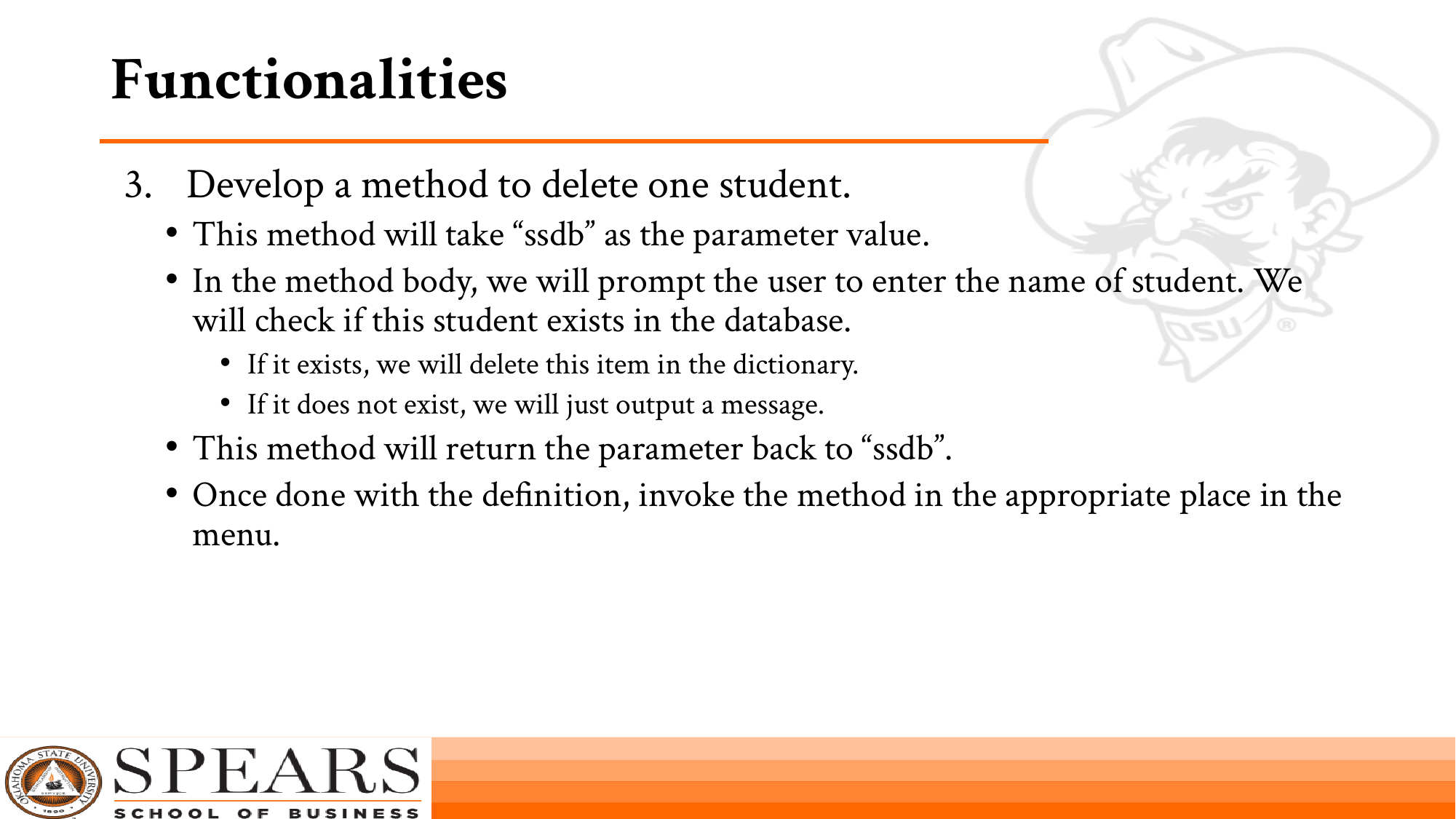

# Functionalities
Develop a method to delete one student.
This method will take “ssdb” as the parameter value.
In the method body, we will prompt the user to enter the name of student. We will check if this student exists in the database.
If it exists, we will delete this item in the dictionary.
If it does not exist, we will just output a message.
This method will return the parameter back to “ssdb”.
Once done with the definition, invoke the method in the appropriate place in the menu.